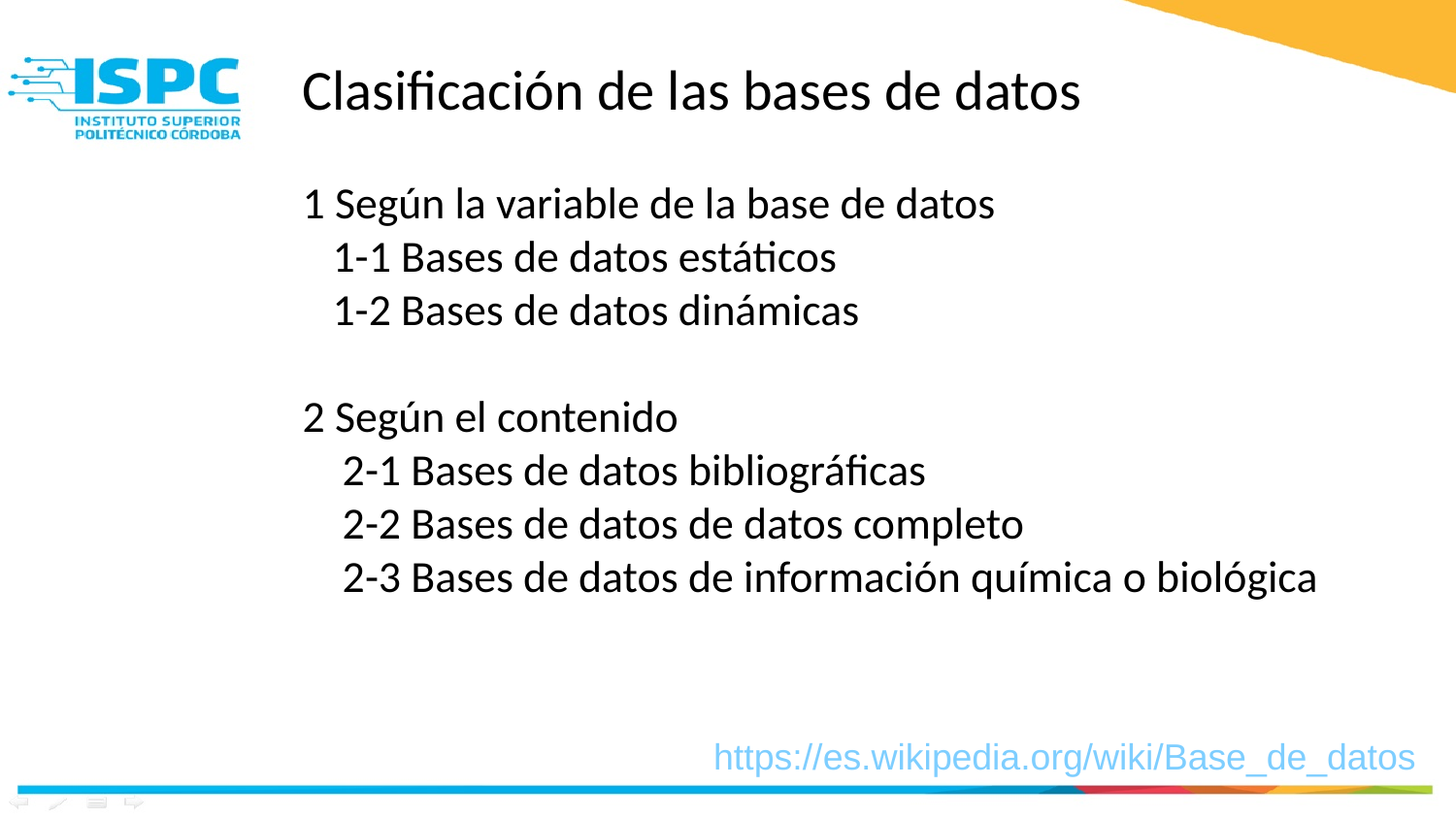

Clasificación de las bases de datos
1 Según la variable de la base de datos
   1-1 Bases de datos estáticos
   1-2 Bases de datos dinámicas

2 Según el contenido
    2-1 Bases de datos bibliográficas
    2-2 Bases de datos de datos completo
    2-3 Bases de datos de información química o biológica
https://es.wikipedia.org/wiki/Base_de_datos